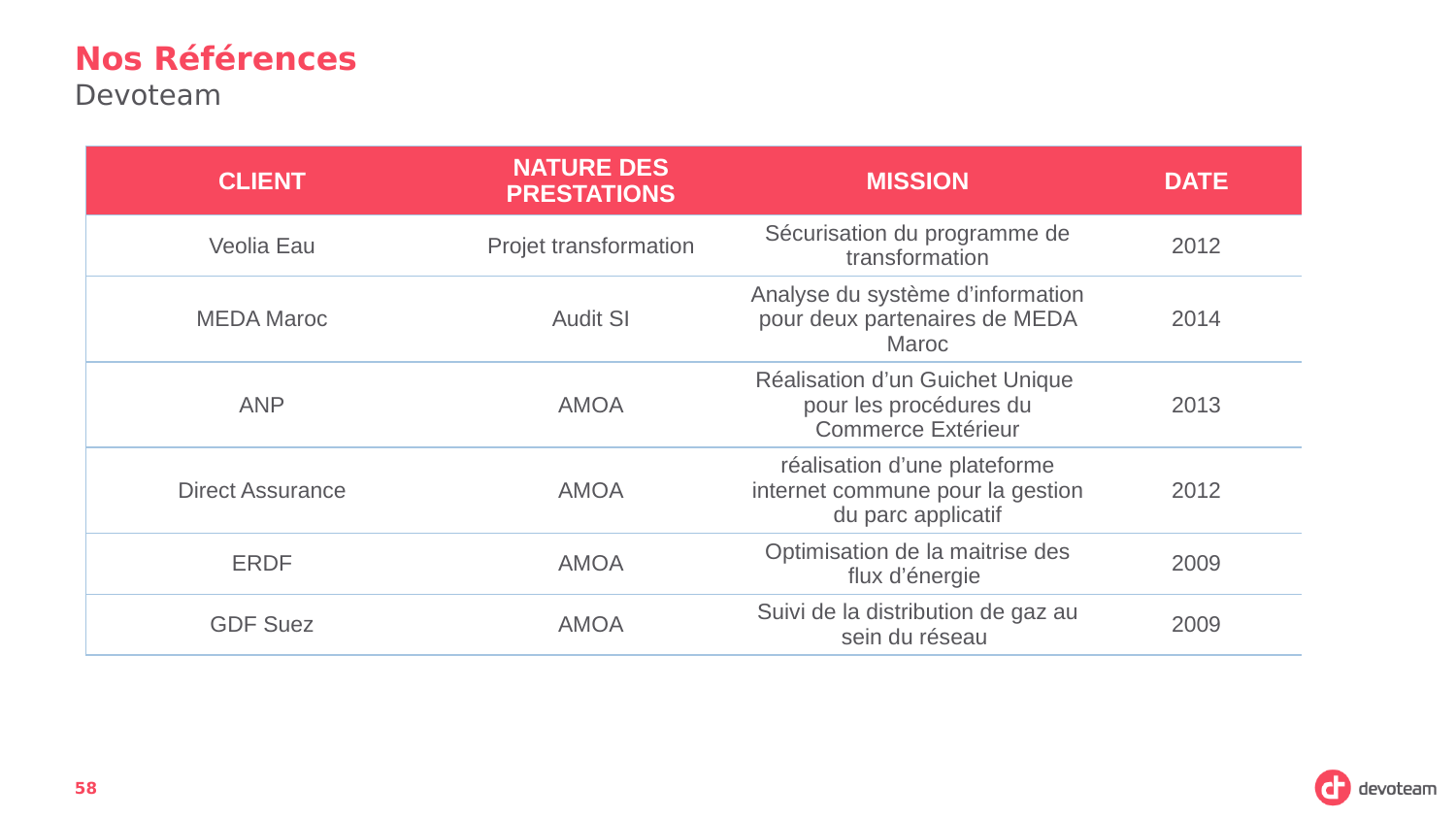

# Nos Références
Devoteam
| CLIENT | NATURE DES PRESTATIONS | MISSION | DATE |
| --- | --- | --- | --- |
| Veolia Eau | Projet transformation | Sécurisation du programme de transformation | 2012 |
| MEDA Maroc | Audit SI | Analyse du système d’information pour deux partenaires de MEDA Maroc | 2014 |
| ANP | AMOA | Réalisation d’un Guichet Unique pour les procédures du Commerce Extérieur | 2013 |
| Direct Assurance | AMOA | réalisation d’une plateforme internet commune pour la gestion du parc applicatif | 2012 |
| ERDF | AMOA | Optimisation de la maitrise des flux d’énergie | 2009 |
| GDF Suez | AMOA | Suivi de la distribution de gaz au sein du réseau | 2009 |
58